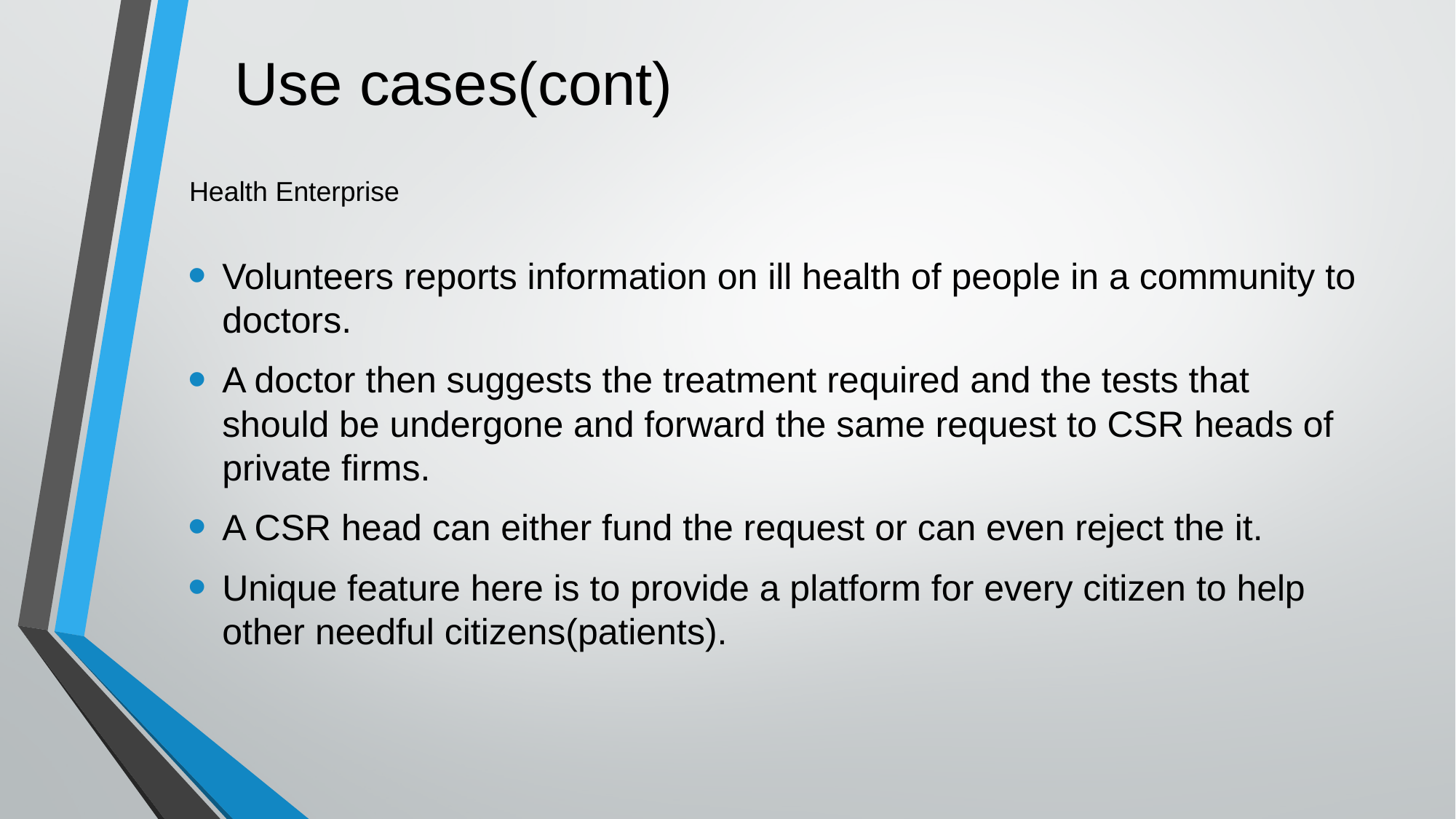

# Use cases(cont)
 Health Enterprise
Volunteers reports information on ill health of people in a community to doctors.
A doctor then suggests the treatment required and the tests that should be undergone and forward the same request to CSR heads of private firms.
A CSR head can either fund the request or can even reject the it.
Unique feature here is to provide a platform for every citizen to help other needful citizens(patients).